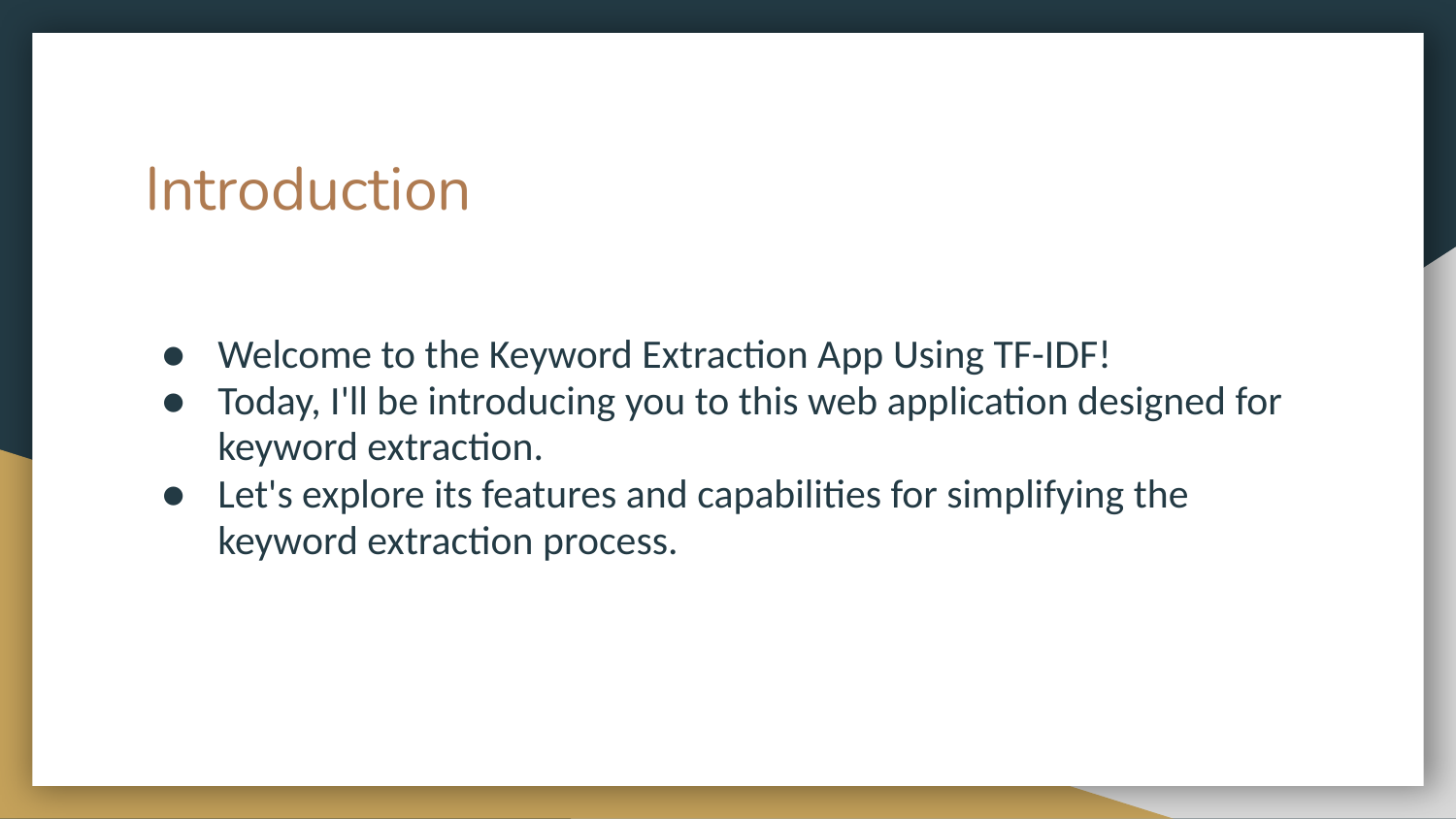

# Introduction
Welcome to the Keyword Extraction App Using TF-IDF!
Today, I'll be introducing you to this web application designed for keyword extraction.
Let's explore its features and capabilities for simplifying the keyword extraction process.